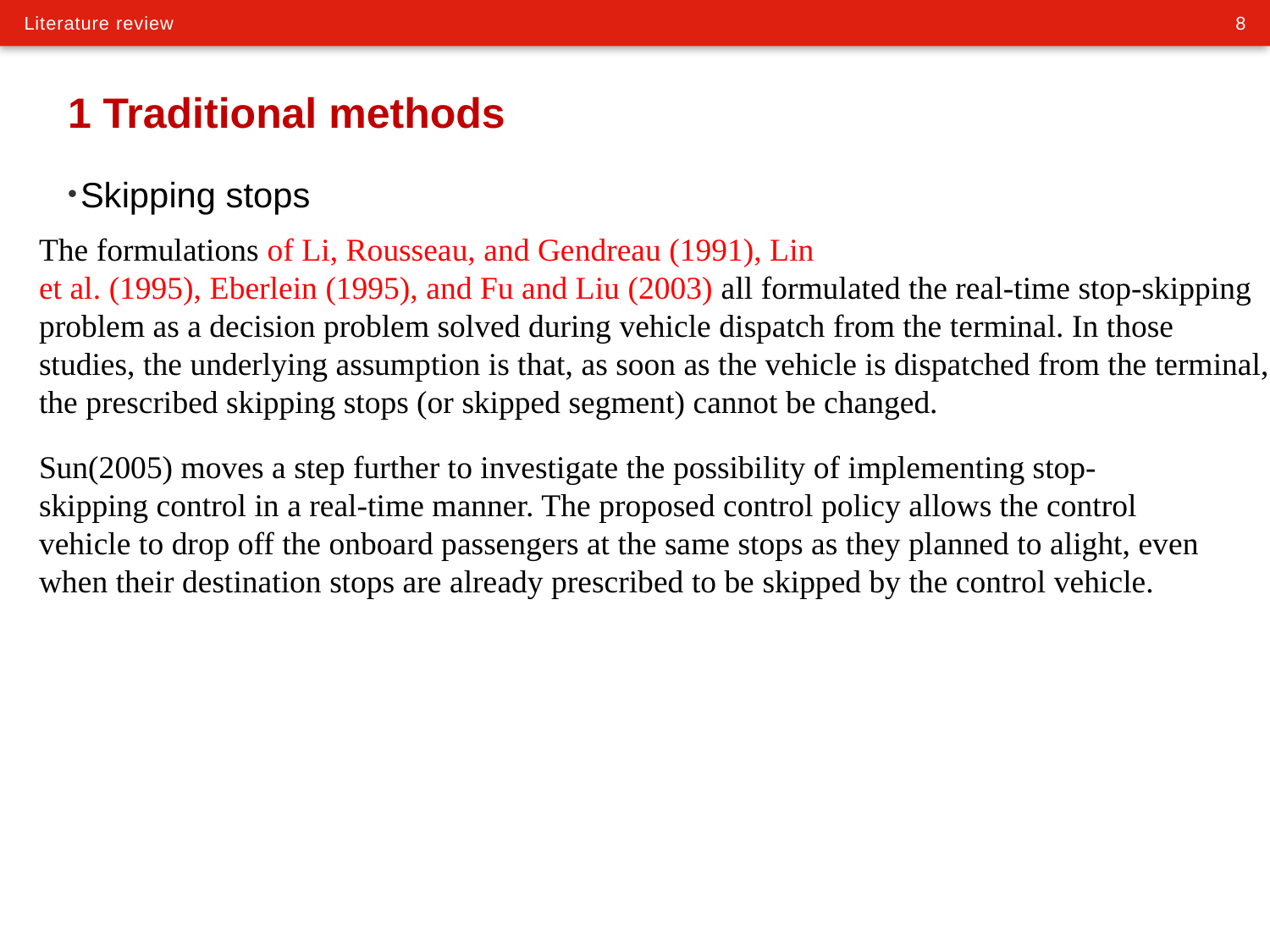

# 1 Traditional methods
Skipping stops

The formulations of Li, Rousseau, and Gendreau (1991), Lin
et al. (1995), Eberlein (1995), and Fu and Liu (2003) all formulated the real-time stop-skipping problem as a decision problem solved during vehicle dispatch from the terminal. In those studies, the underlying assumption is that, as soon as the vehicle is dispatched from the terminal, the prescribed skipping stops (or skipped segment) cannot be changed.
Sun(2005) moves a step further to investigate the possibility of implementing stop-skipping control in a real-time manner. The proposed control policy allows the control vehicle to drop off the onboard passengers at the same stops as they planned to alight, even when their destination stops are already prescribed to be skipped by the control vehicle.